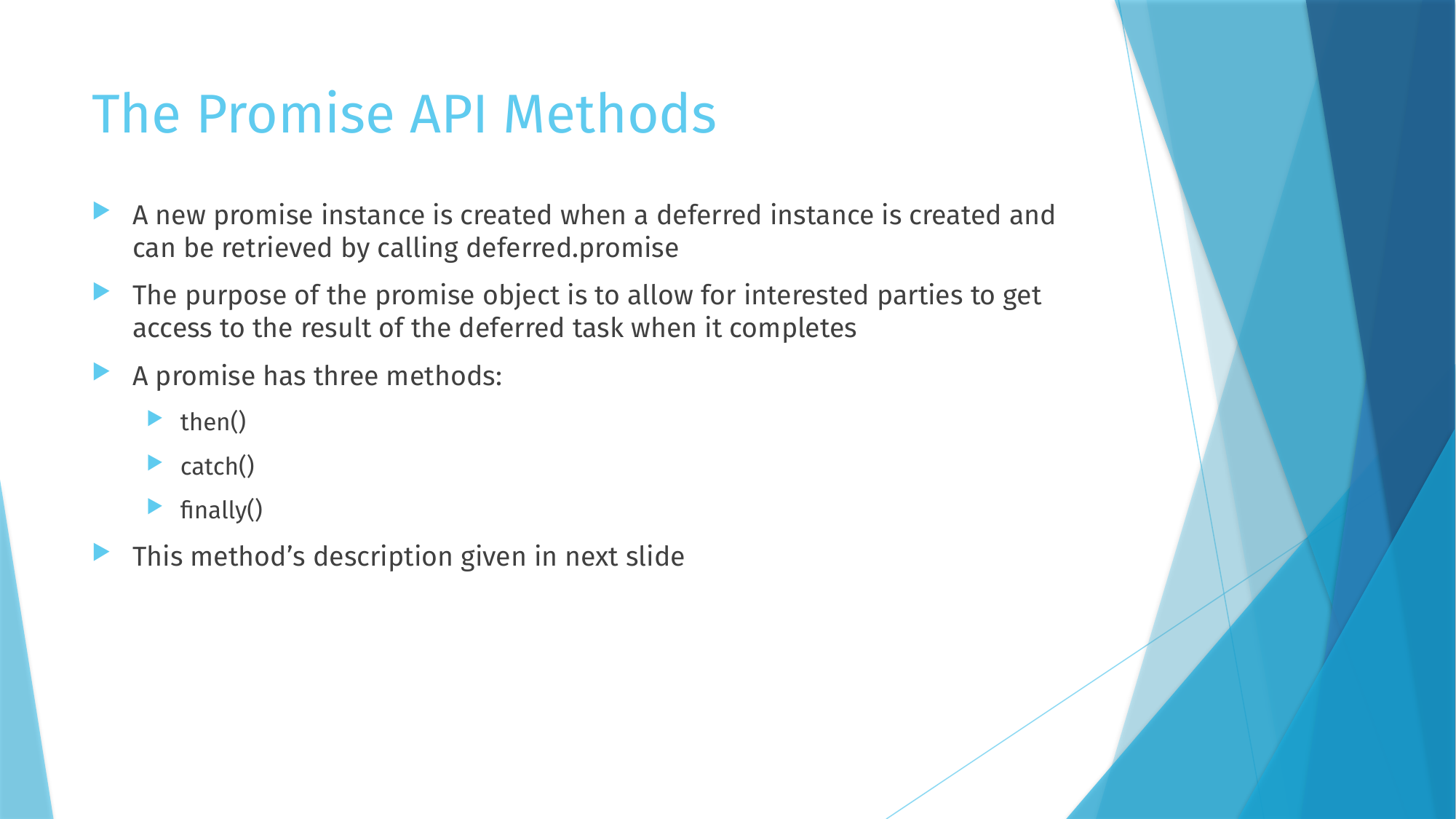

# The Promise API Methods
A new promise instance is created when a deferred instance is created and can be retrieved by calling deferred.promise
The purpose of the promise object is to allow for interested parties to get access to the result of the deferred task when it completes
A promise has three methods:
then()
catch()
finally()
This method’s description given in next slide